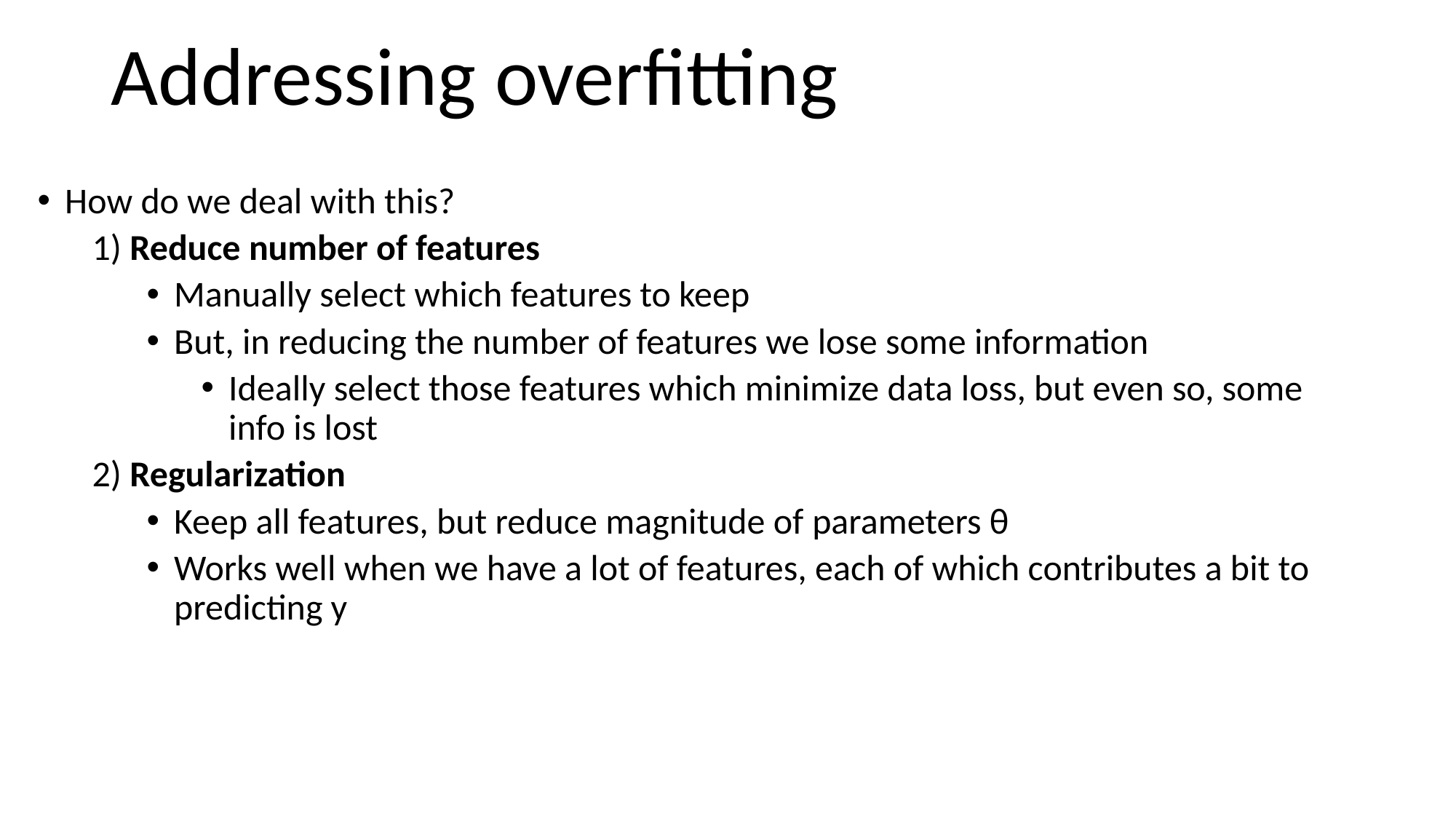

# Addressing overfitting
How do we deal with this?
1) Reduce number of features
Manually select which features to keep
But, in reducing the number of features we lose some information
Ideally select those features which minimize data loss, but even so, some info is lost
2) Regularization
Keep all features, but reduce magnitude of parameters θ
Works well when we have a lot of features, each of which contributes a bit to predicting y